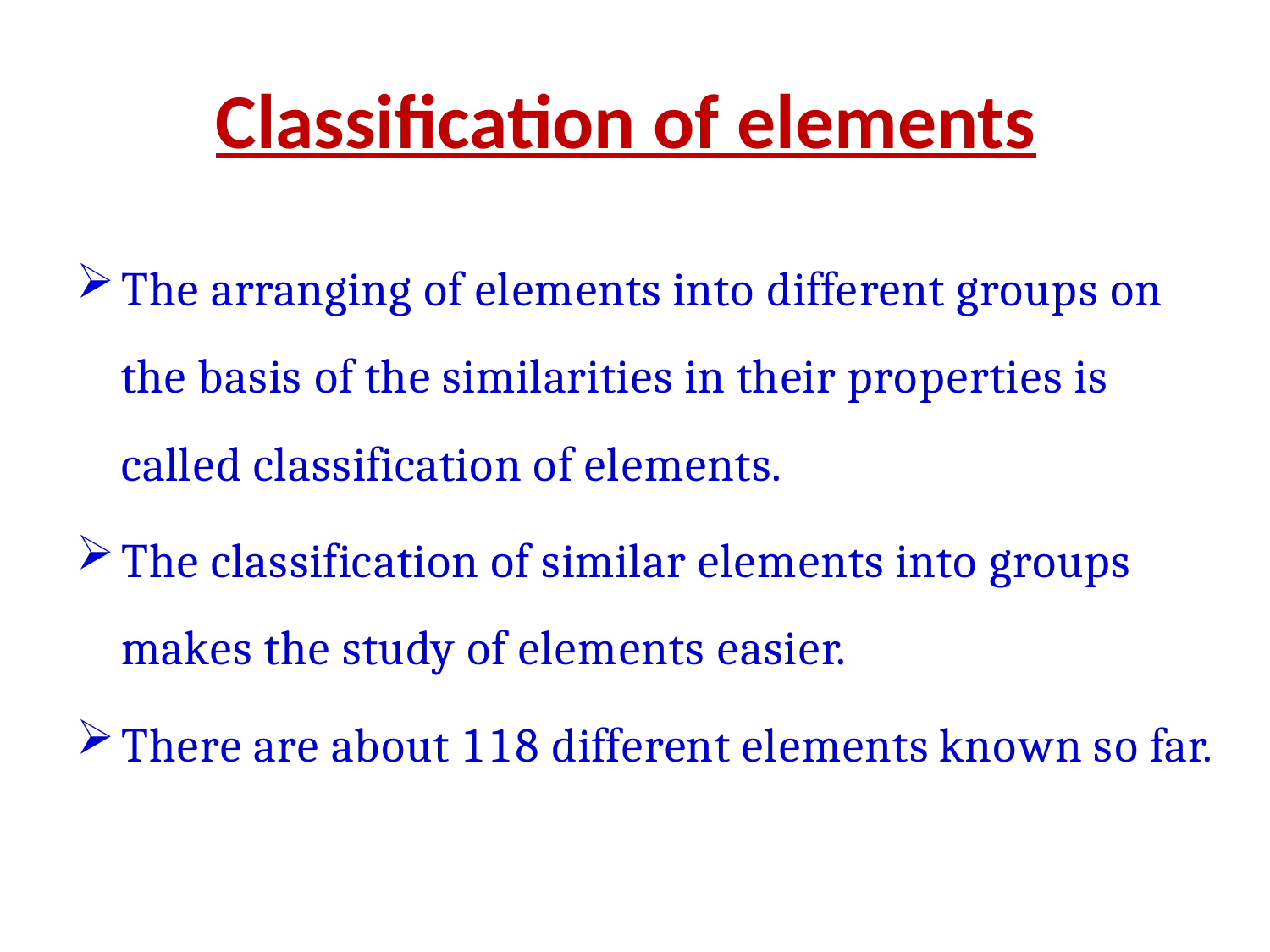

# Classification of elements
The arranging of elements into different groups on the basis of the similarities in their properties is called classification of elements.
The classification of similar elements into groups makes the study of elements easier.
There are about 118 different elements known so far.